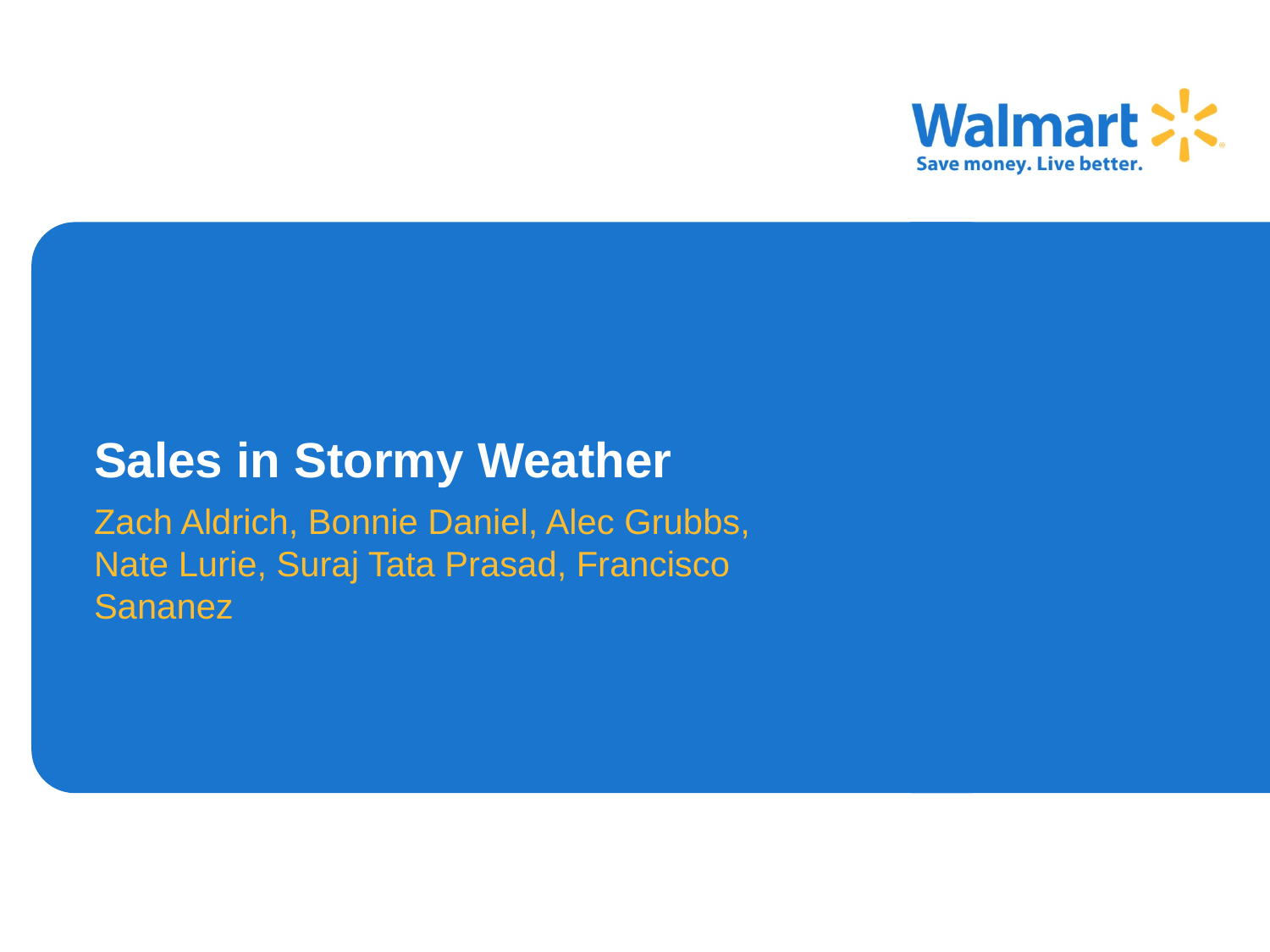

# Sales in Stormy Weather
Zach Aldrich, Bonnie Daniel, Alec Grubbs, Nate Lurie, Suraj Tata Prasad, Francisco Sananez